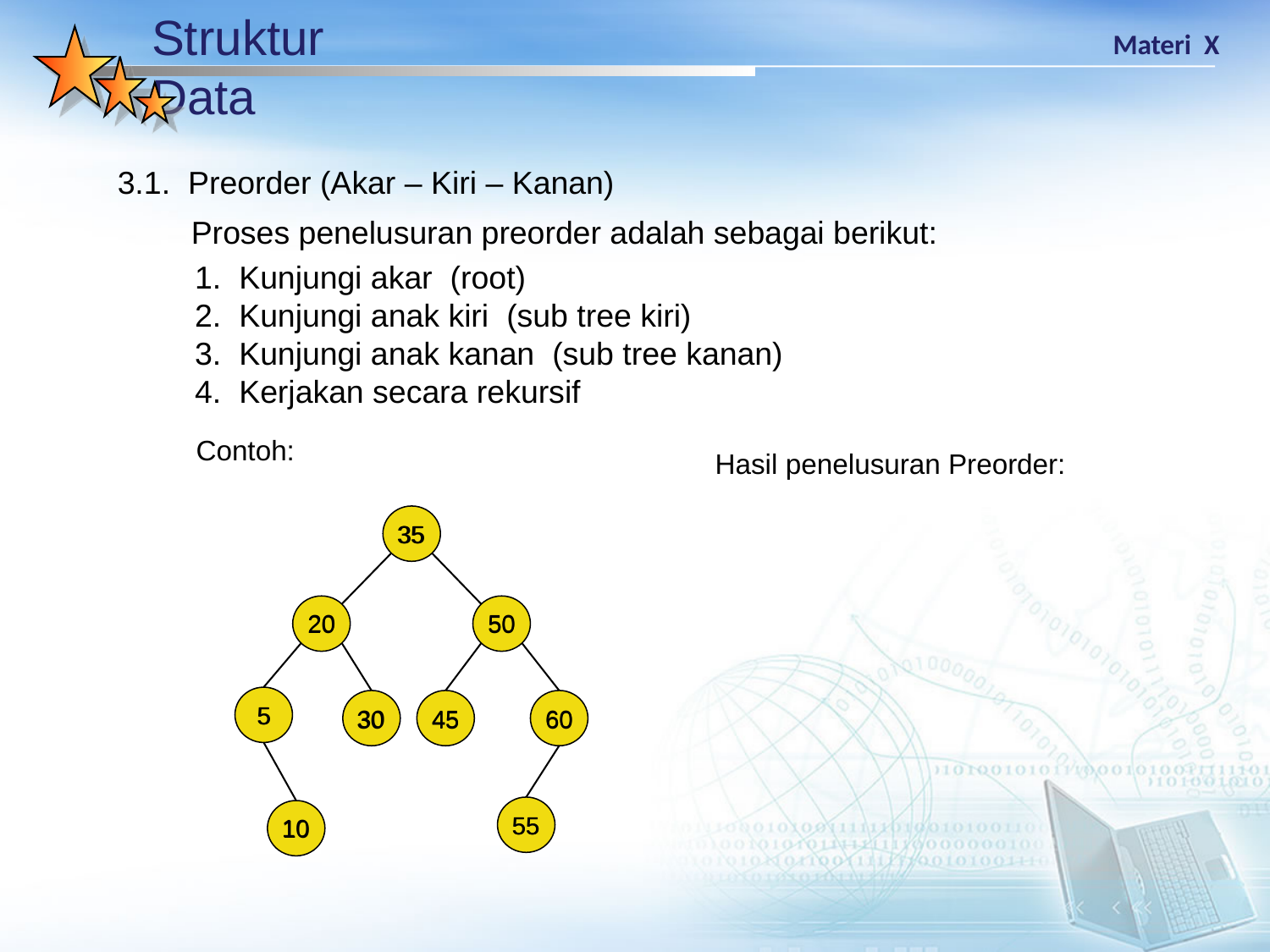

3.1.  Preorder (Akar – Kiri – Kanan)
Proses penelusuran preorder adalah sebagai berikut:
1.  Kunjungi akar  (root)
2.  Kunjungi anak kiri  (sub tree kiri)
3.  Kunjungi anak kanan  (sub tree kanan)
4.  Kerjakan secara rekursif
Contoh:
Hasil penelusuran Preorder:
35
20
50
5
30
45
60
55
10
35
20
50
5
30
45
60
55
10